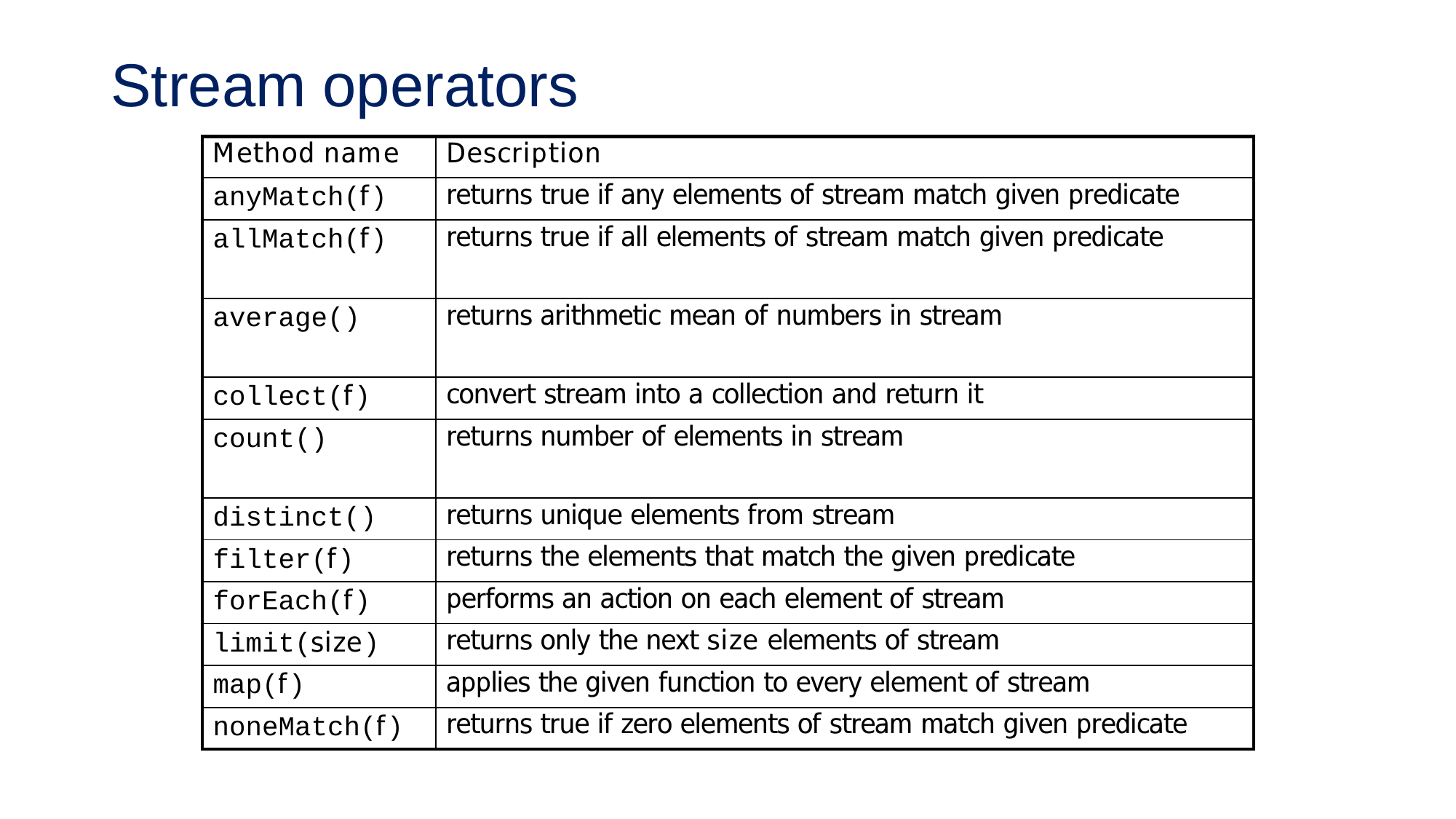

# Stream operators
| Method name | Description |
| --- | --- |
| anyMatch(f) | returns true if any elements of stream match given predicate |
| allMatch(f) | returns true if all elements of stream match given predicate |
| average() | returns arithmetic mean of numbers in stream |
| collect(f) | convert stream into a collection and return it |
| count() | returns number of elements in stream |
| distinct() | returns unique elements from stream |
| filter(f) | returns the elements that match the given predicate |
| forEach(f) | performs an action on each element of stream |
| limit(size) | returns only the next size elements of stream |
| map(f) | applies the given function to every element of stream |
| noneMatch(f) | returns true if zero elements of stream match given predicate |